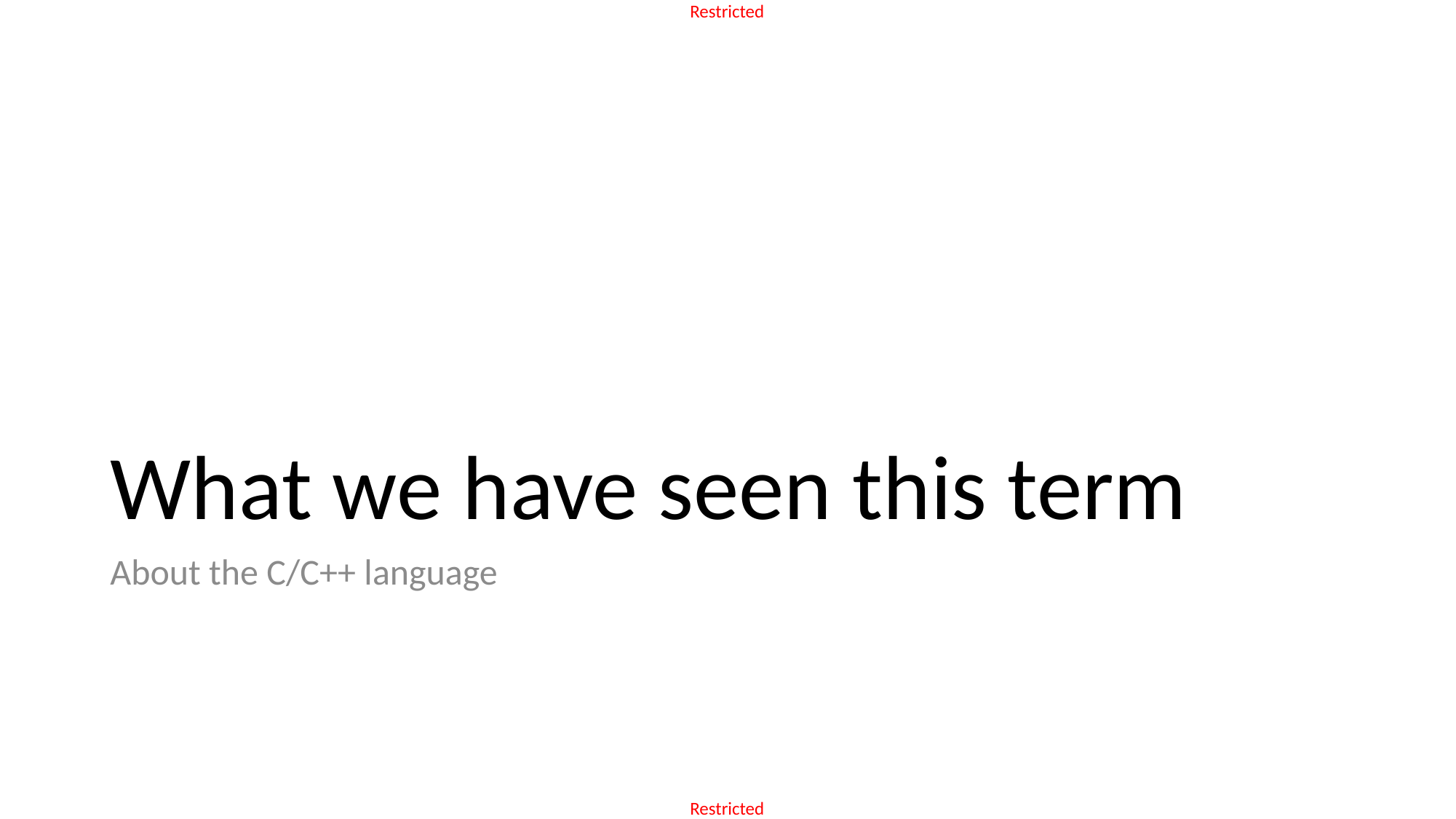

# What we have seen this term
About the C/C++ language